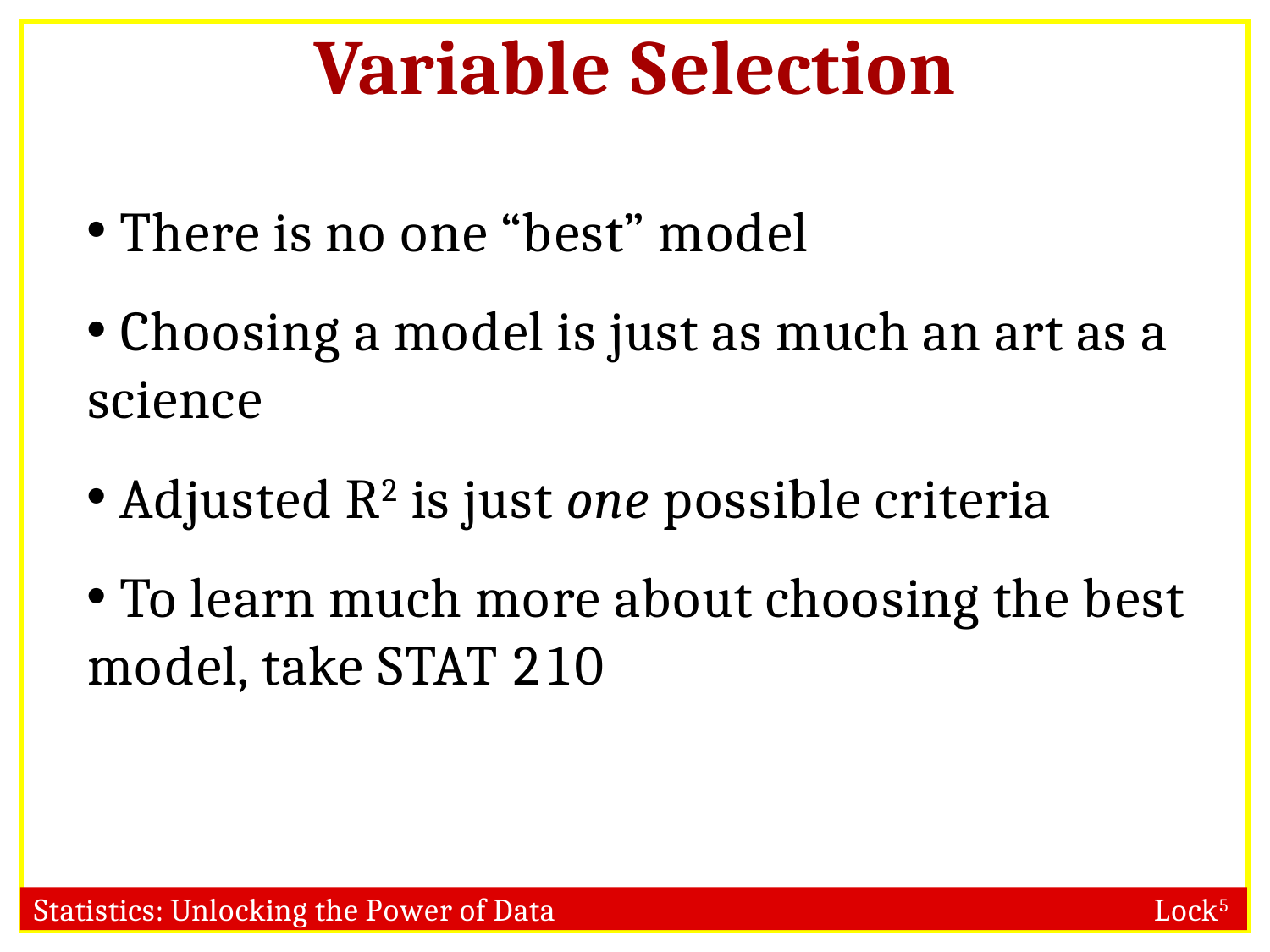

Variable Selection
 There is no one “best” model
 Choosing a model is just as much an art as a science
 Adjusted R2 is just one possible criteria
 To learn much more about choosing the best model, take STAT 210